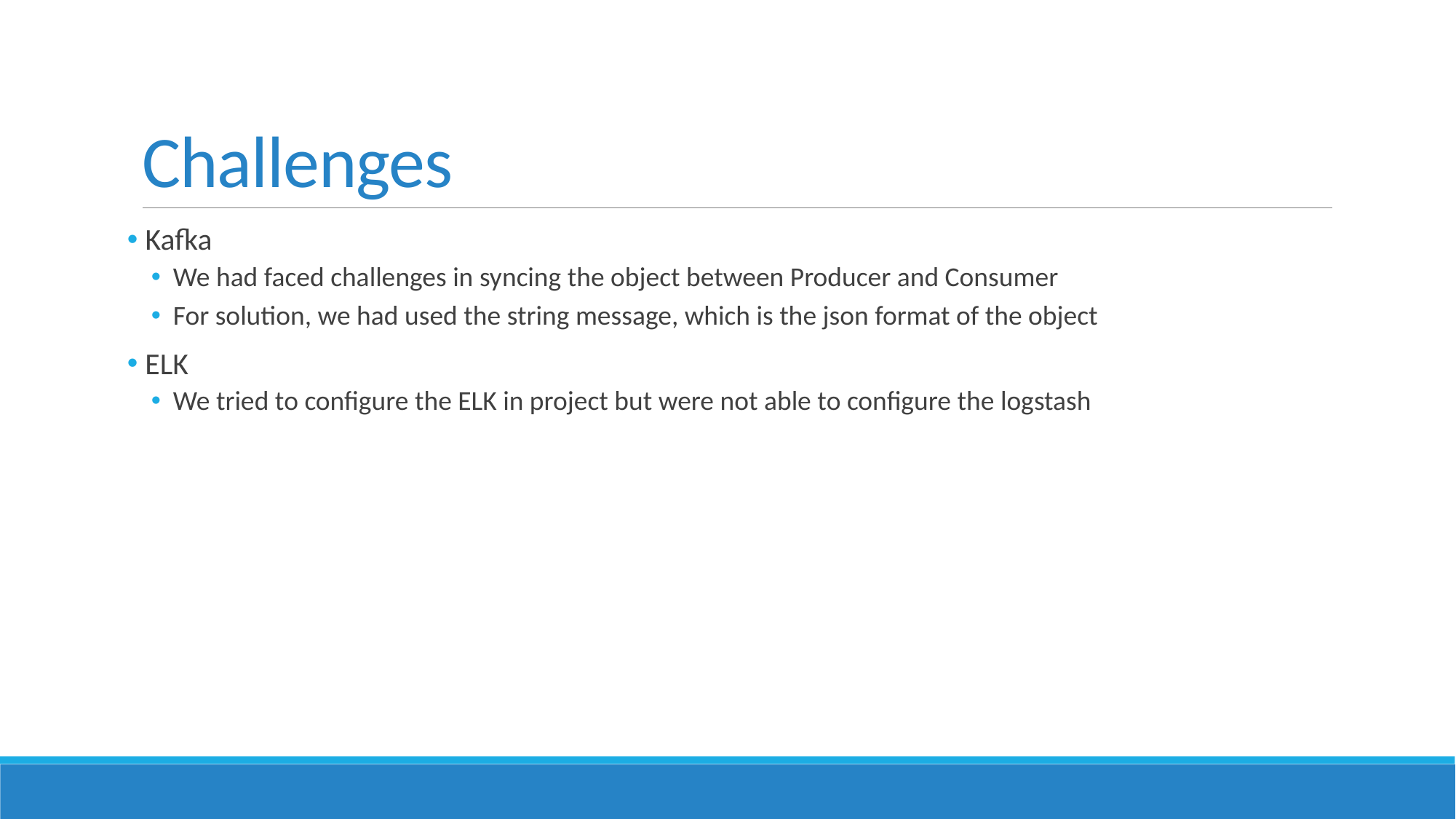

# Challenges
 Kafka
We had faced challenges in syncing the object between Producer and Consumer
For solution, we had used the string message, which is the json format of the object

 ELK
We tried to configure the ELK in project but were not able to configure the logstash